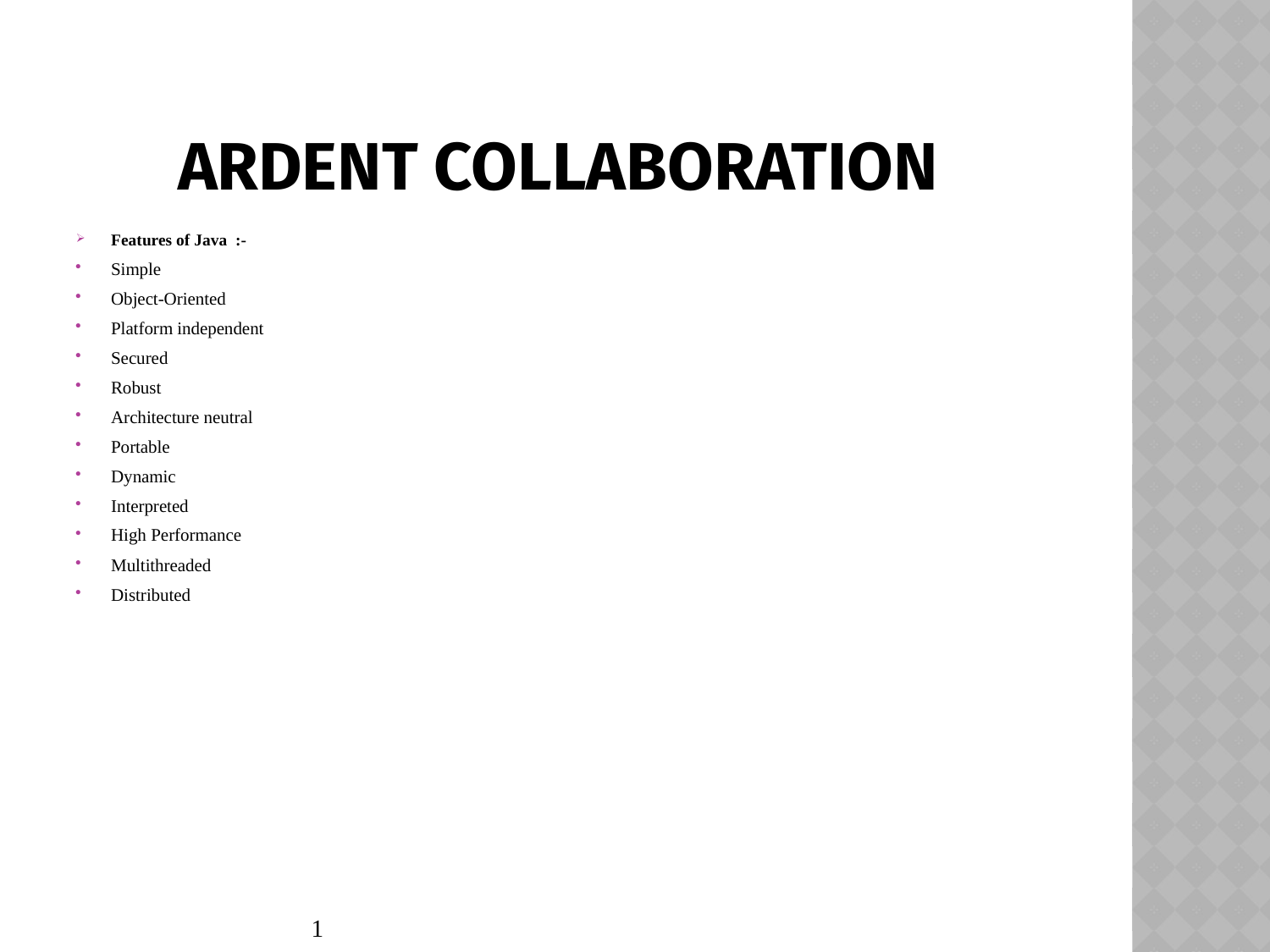

# Ardent collaboration
Features of Java  :-
Simple
Object-Oriented
Platform independent
Secured
Robust
Architecture neutral
Portable
Dynamic
Interpreted
High Performance
Multithreaded
Distributed

1